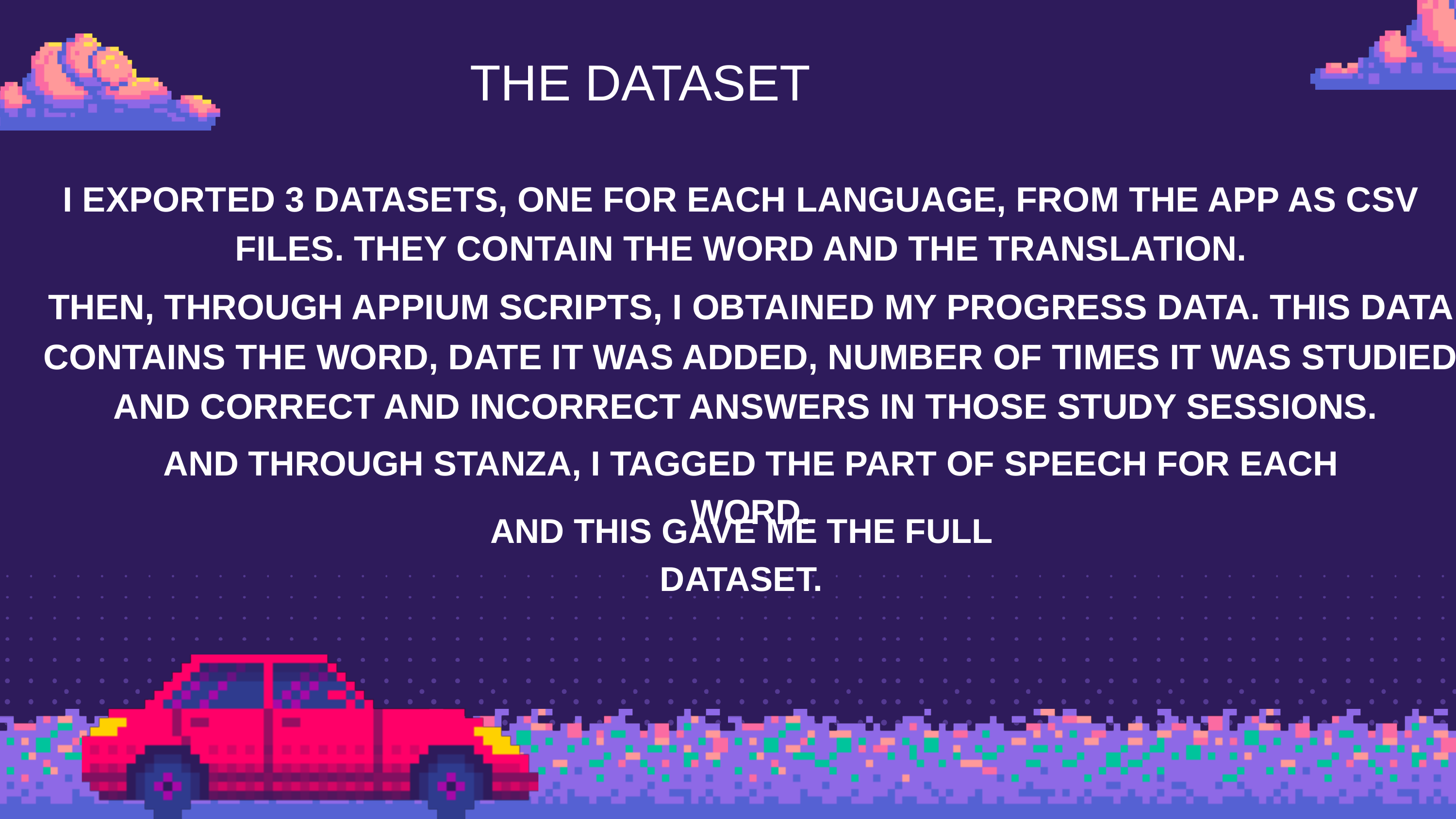

THE DATASET
I EXPORTED 3 DATASETS, ONE FOR EACH LANGUAGE, FROM THE APP AS CSV FILES. THEY CONTAIN THE WORD AND THE TRANSLATION.
THEN, THROUGH APPIUM SCRIPTS, I OBTAINED MY PROGRESS DATA. THIS DATA CONTAINS THE WORD, DATE IT WAS ADDED, NUMBER OF TIMES IT WAS STUDIED AND CORRECT AND INCORRECT ANSWERS IN THOSE STUDY SESSIONS.
AND THROUGH STANZA, I TAGGED THE PART OF SPEECH FOR EACH WORD.
AND THIS GAVE ME THE FULL DATASET.